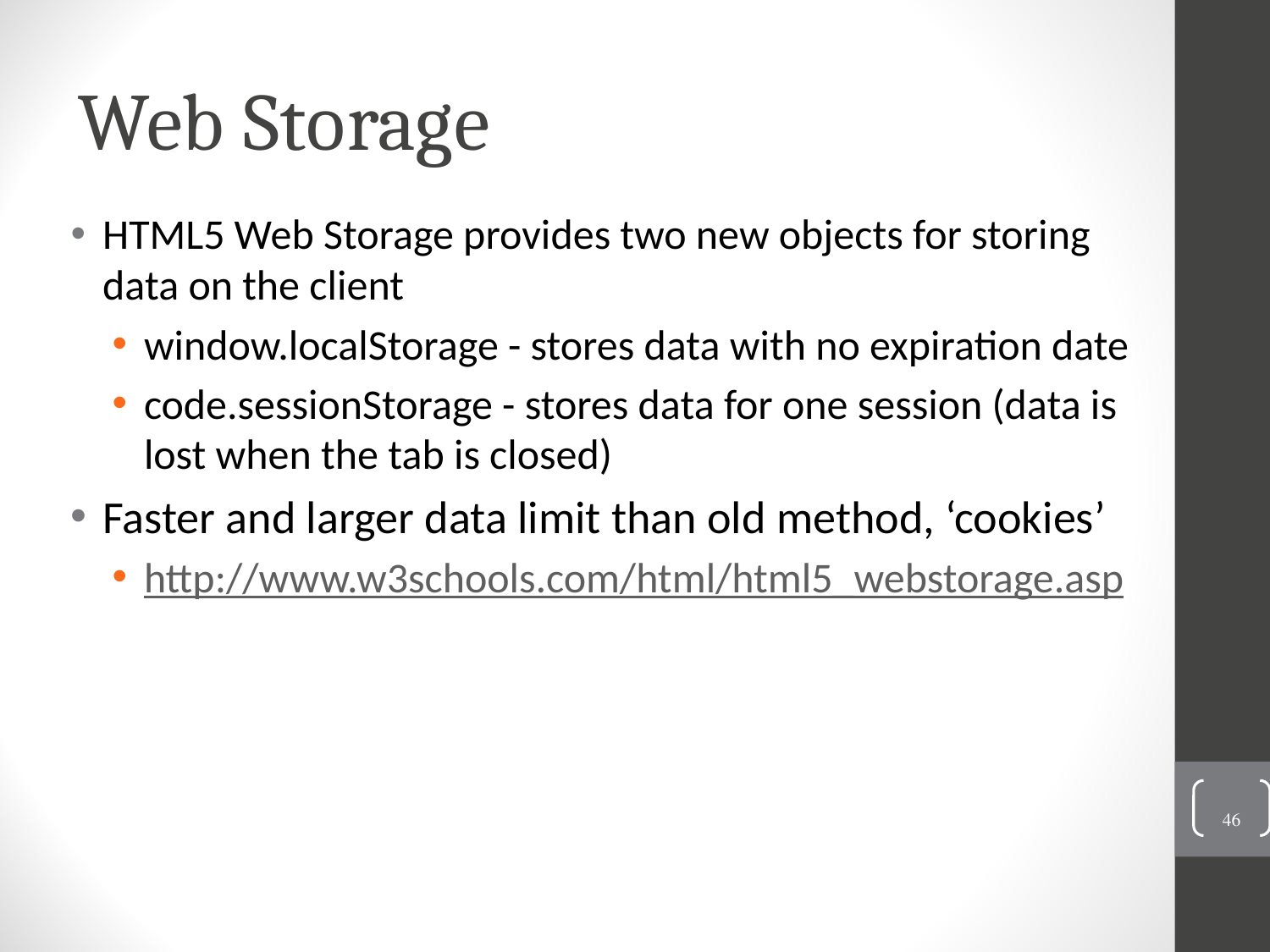

# Web Storage
HTML5 Web Storage provides two new objects for storing data on the client
window.localStorage - stores data with no expiration date
code.sessionStorage - stores data for one session (data is lost when the tab is closed)
Faster and larger data limit than old method, ‘cookies’
http://www.w3schools.com/html/html5_webstorage.asp
46